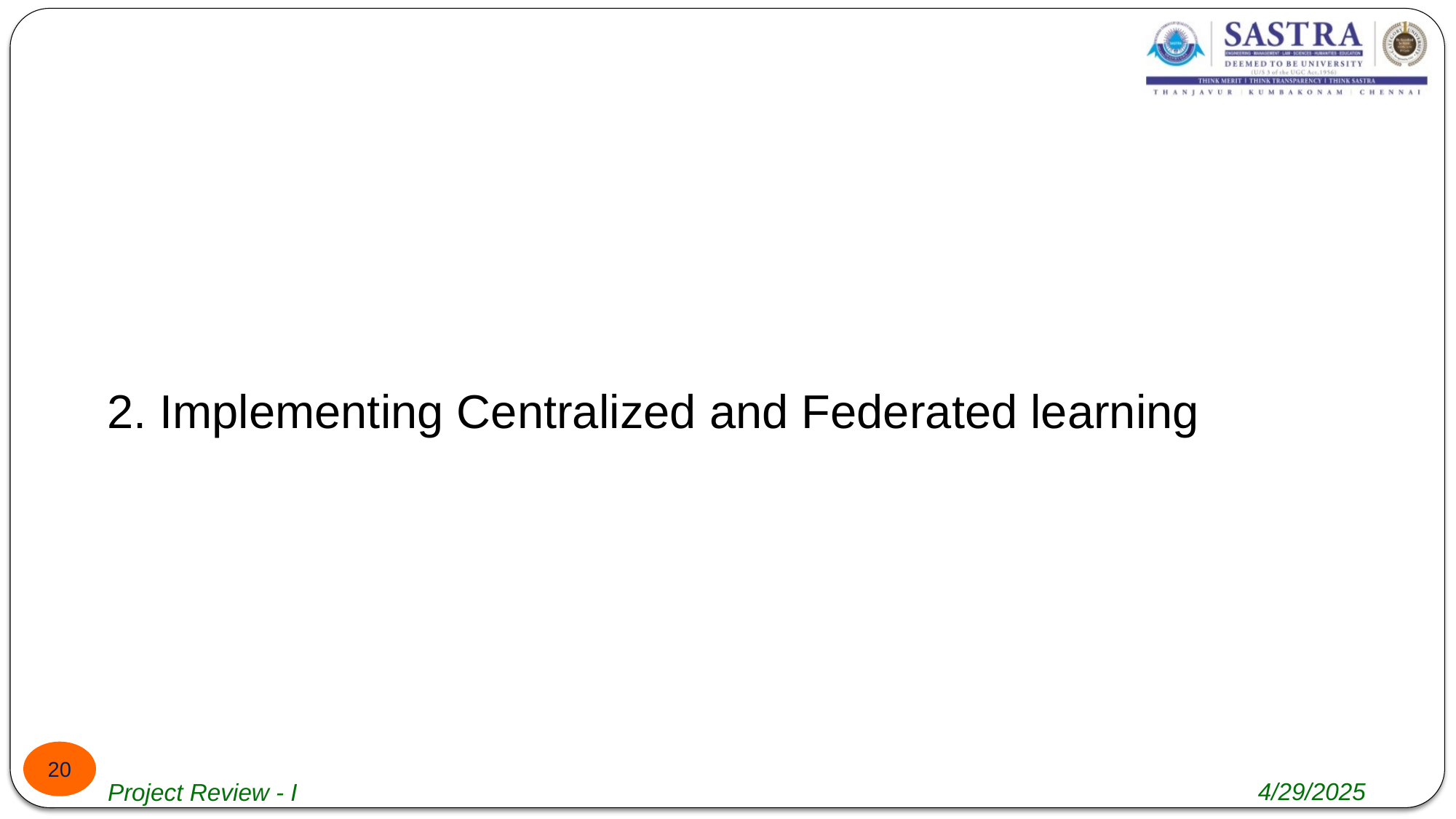

# 2. Implementing Centralized and Federated learning
20
4/29/2025
Project Review - I